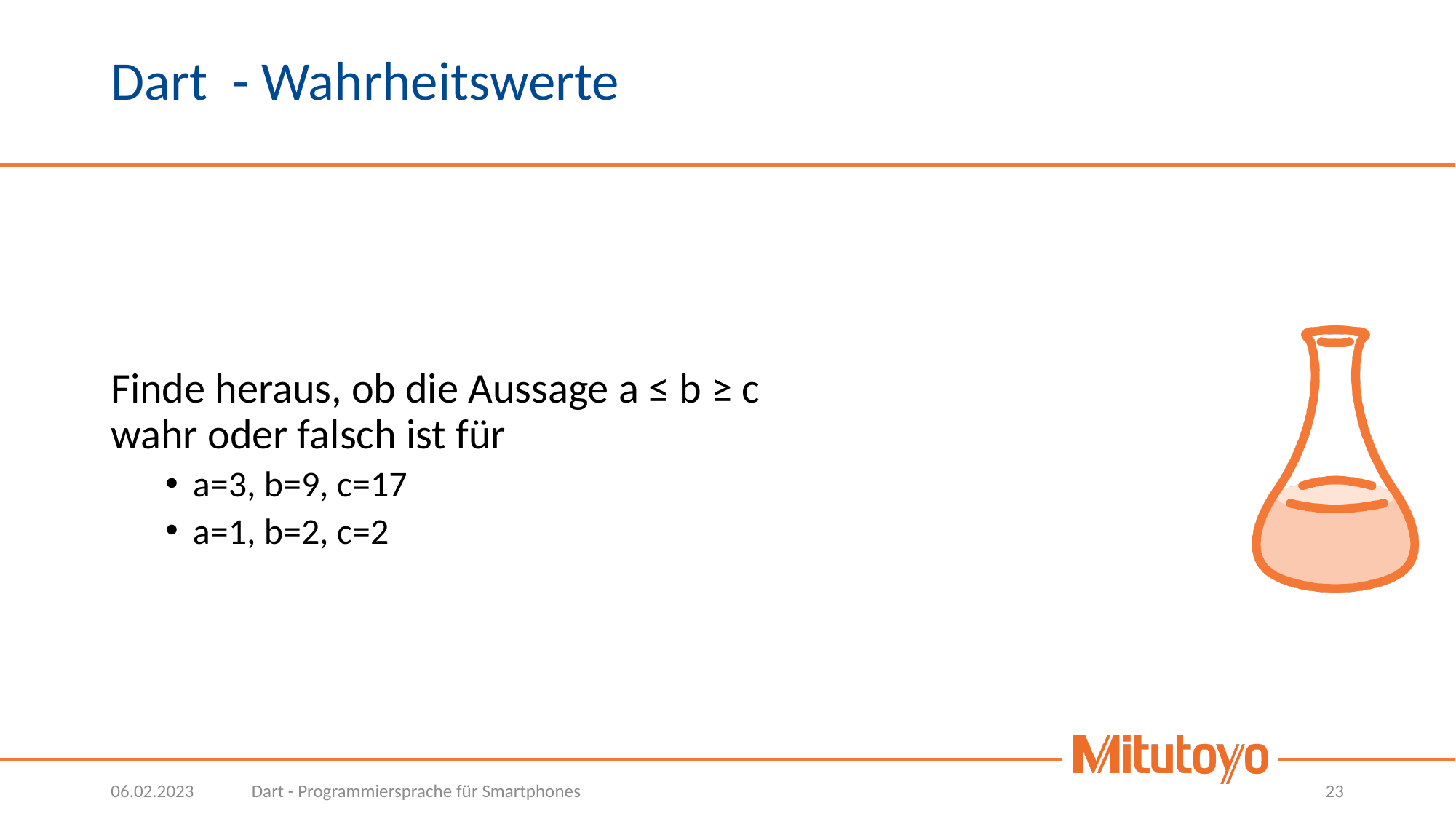

# Dart  - Wahrheitswerte
Finde heraus, ob die Aussage a ≤ b ≥ c
wahr oder falsch ist für
a=3, b=9, c=17
a=1, b=2, c=2
06.02.2023
Dart - Programmiersprache für Smartphones
23